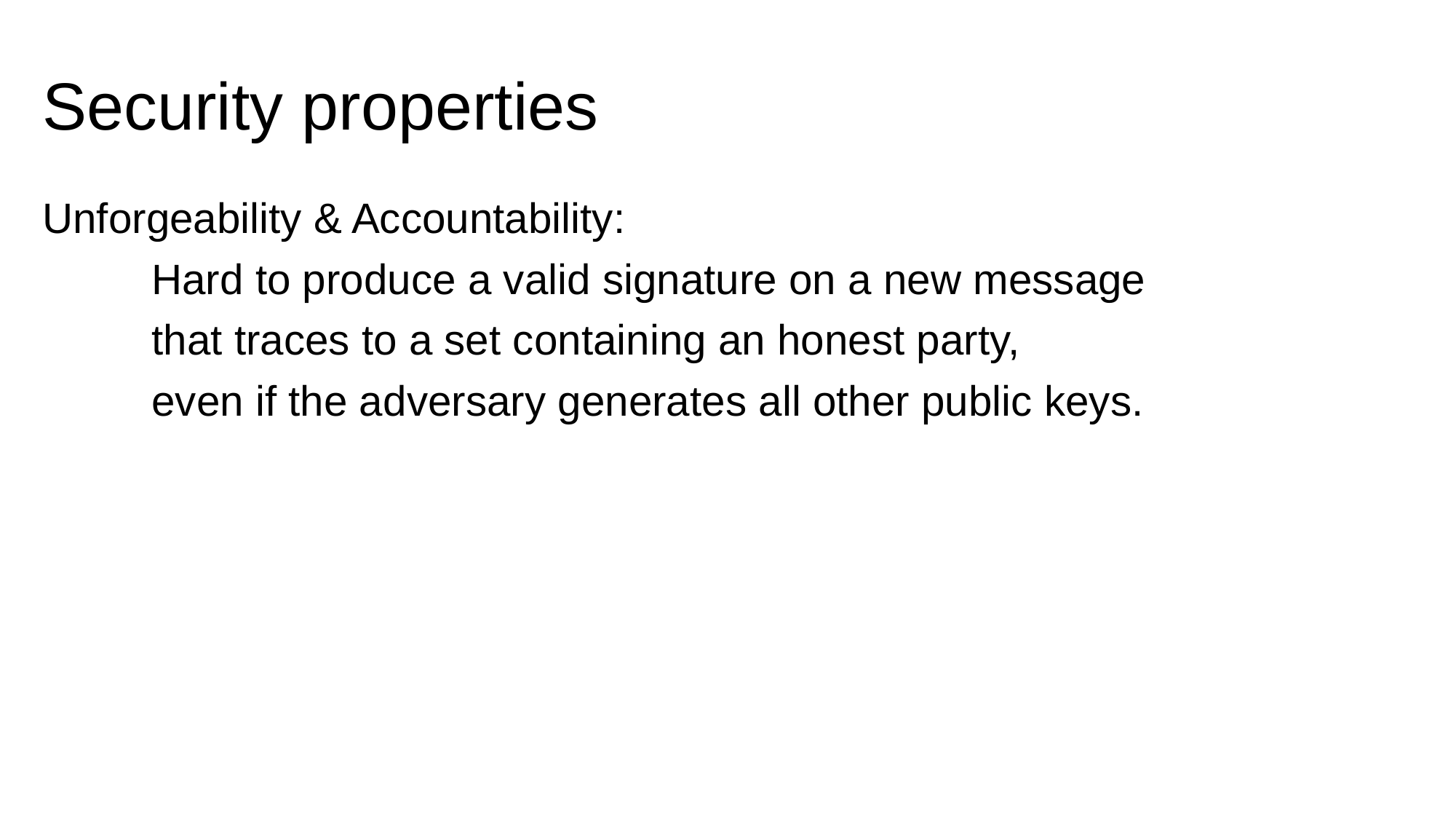

# Security properties
Unforgeability & Accountability:
	Hard to produce a valid signature on a new message
	that traces to a set containing an honest party,
	even if the adversary generates all other public keys.